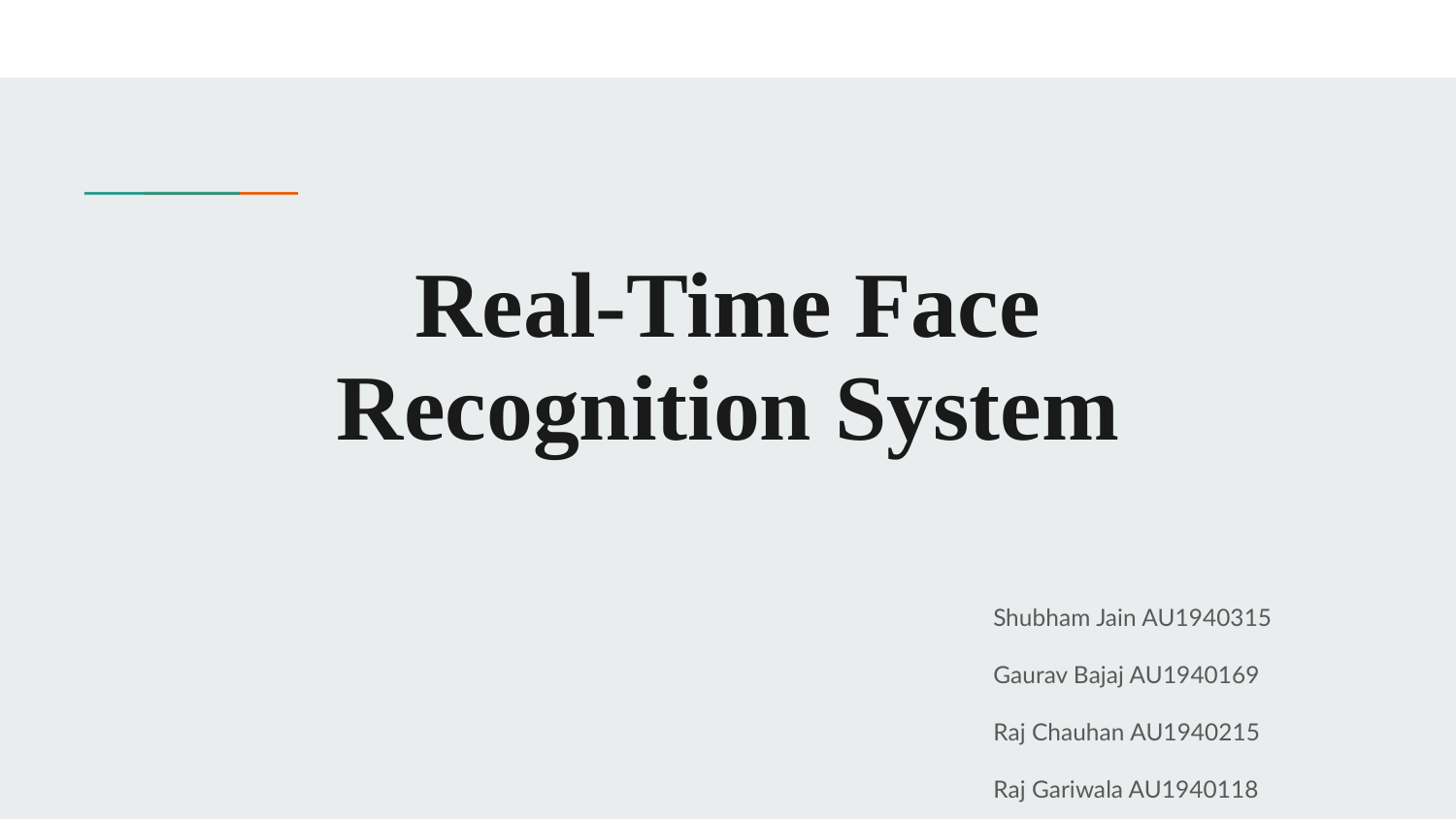

# Real-Time Face Recognition System
Shubham Jain AU1940315
Gaurav Bajaj AU1940169
Raj Chauhan AU1940215
Raj Gariwala AU1940118